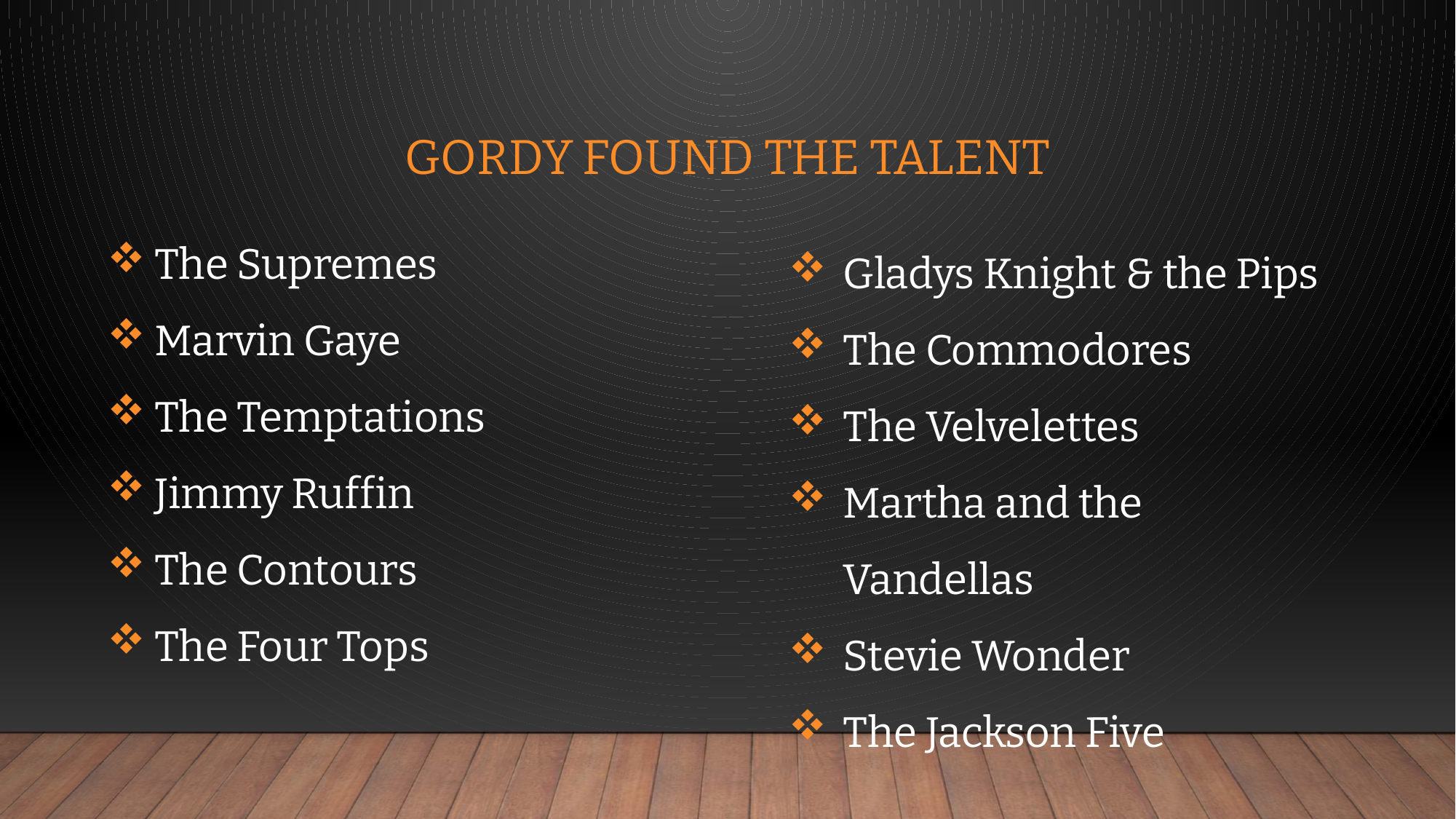

# Gordy found the talent
Gladys Knight & the Pips
The Commodores
The Velvelettes
Martha and the Vandellas
Stevie Wonder
The Jackson Five
 The Supremes
 Marvin Gaye
 The Temptations
 Jimmy Ruffin
 The Contours
 The Four Tops